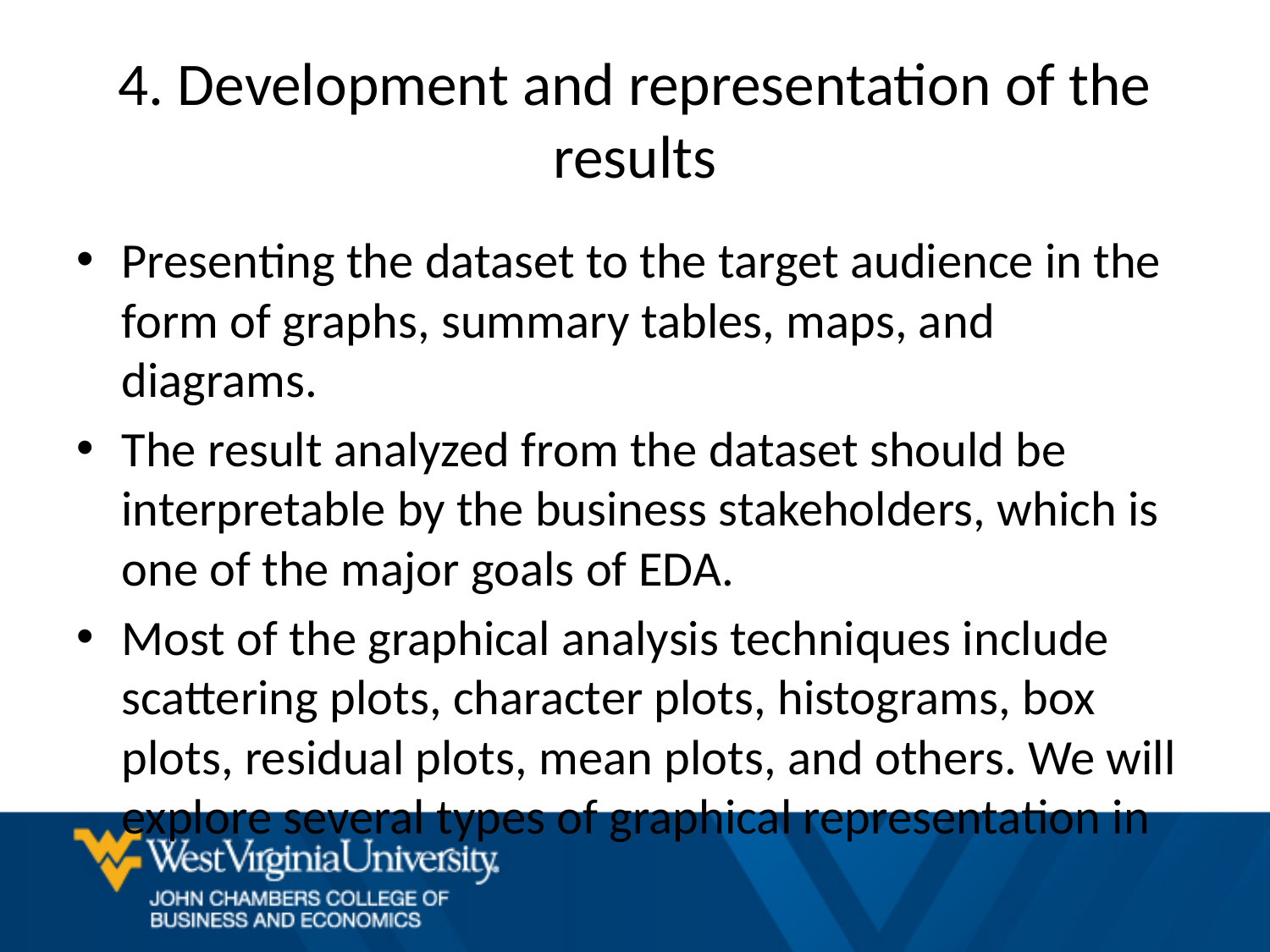

# 4. Development and representation of the results
Presenting the dataset to the target audience in the form of graphs, summary tables, maps, and diagrams.
The result analyzed from the dataset should be interpretable by the business stakeholders, which is one of the major goals of EDA.
Most of the graphical analysis techniques include scattering plots, character plots, histograms, box plots, residual plots, mean plots, and others. We will explore several types of graphical representation in